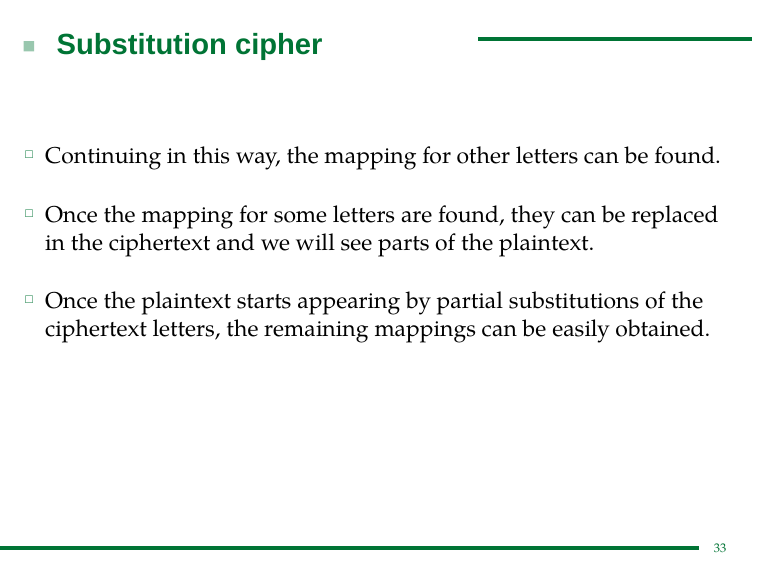

# Substitution cipher

Continuing in this way, the mapping for other letters can be found.

Once the mapping for some letters are found, they can be replaced in the ciphertext and we will see parts of the plaintext.

Once the plaintext starts appearing by partial substitutions of the ciphertext letters, the remaining mappings can be easily obtained.

33